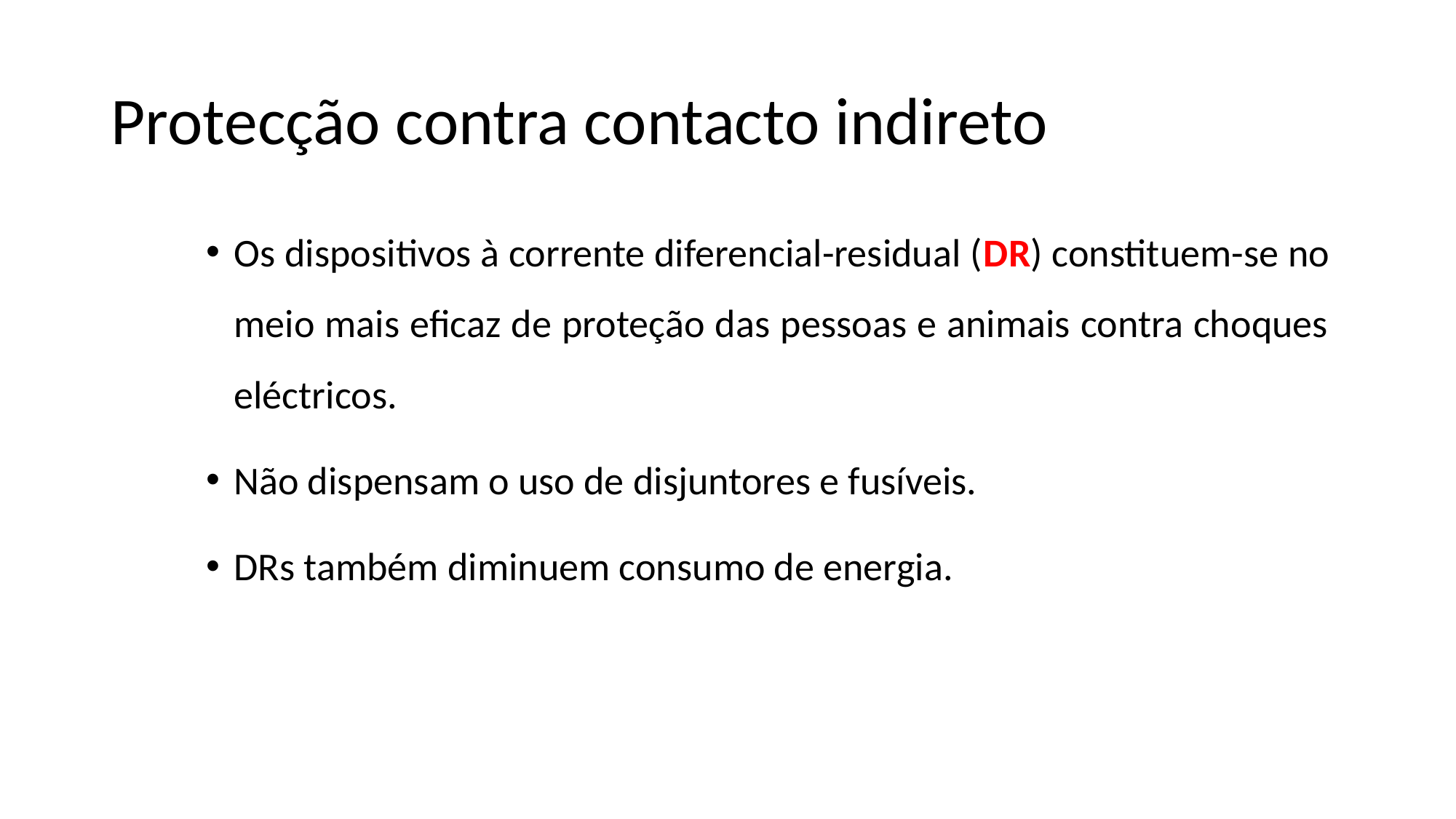

# Protecção contra contacto indireto
Os dispositivos à corrente diferencial-residual (DR) constituem-se no meio mais eficaz de proteção das pessoas e animais contra choques eléctricos.
Não dispensam o uso de disjuntores e fusíveis.
DRs também diminuem consumo de energia.